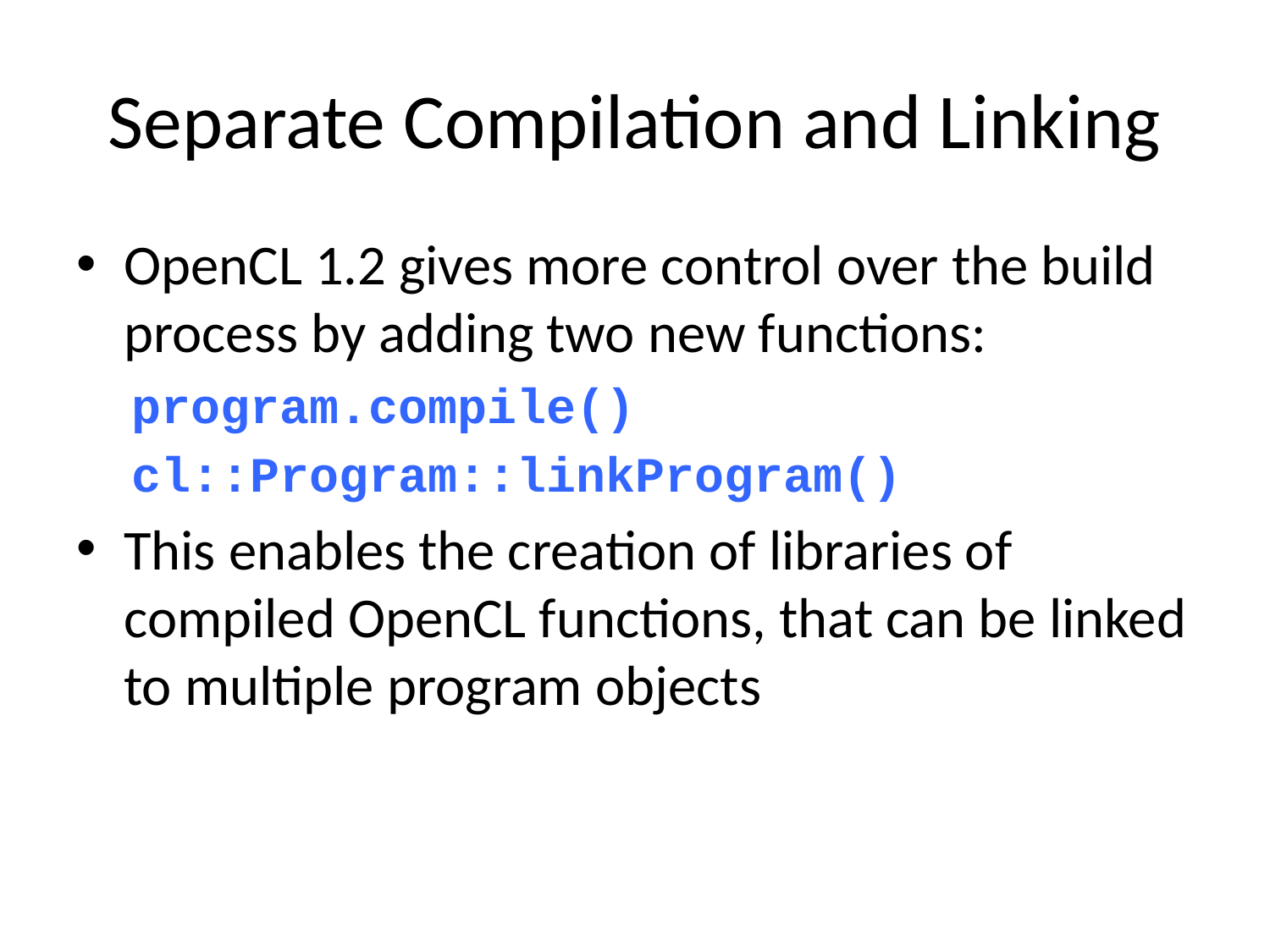

# Separate Compilation and Linking
OpenCL 1.2 gives more control over the build process by adding two new functions:
program.compile()
cl::Program::linkProgram()
This enables the creation of libraries of compiled OpenCL functions, that can be linked to multiple program objects